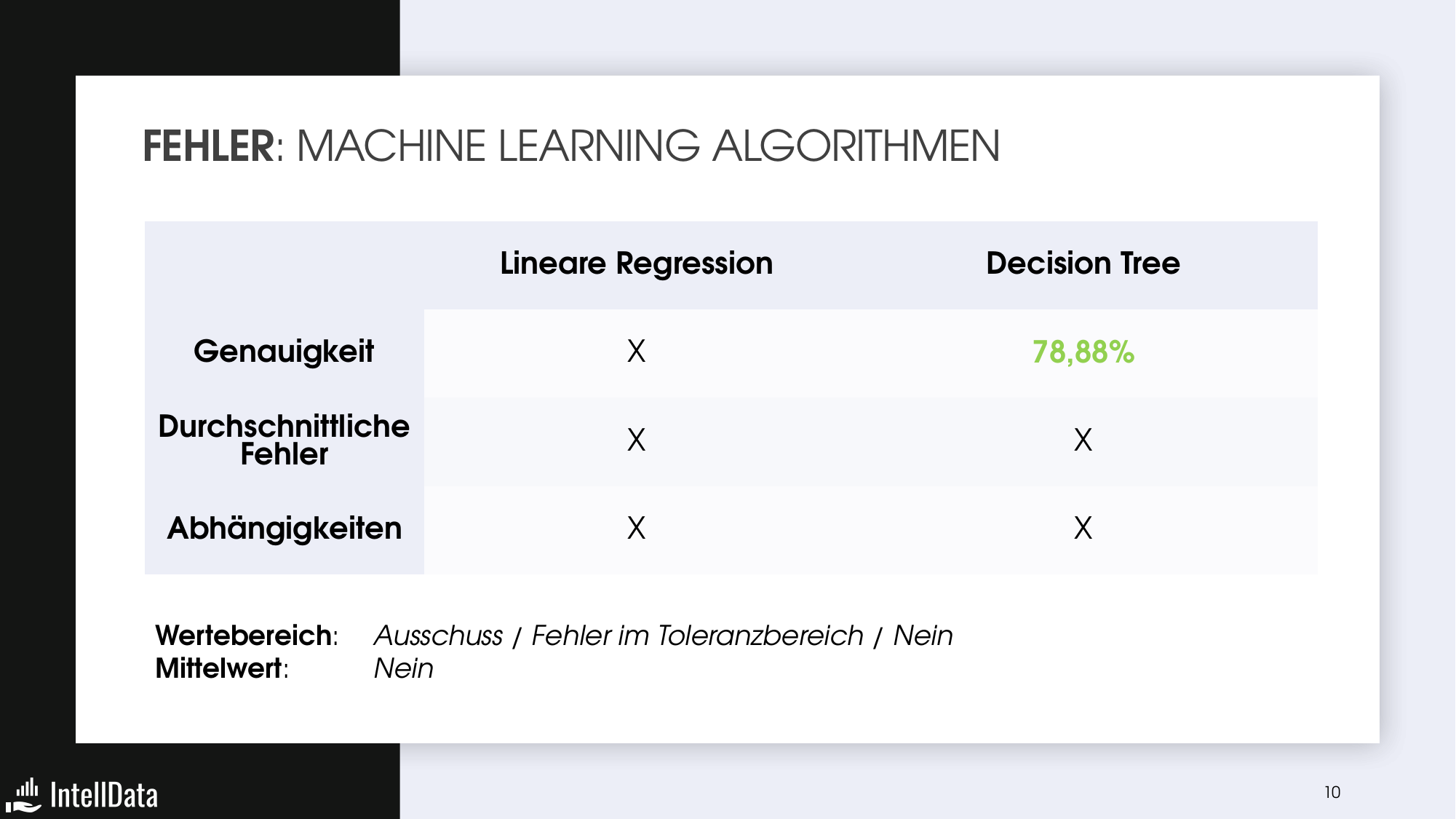

# Fehler: Machine Learning Algorithmen
|  | Lineare Regression | Decision Tree |
| --- | --- | --- |
| Genauigkeit | X | 78,88% |
| Durchschnittliche Fehler | X | X |
| Abhängigkeiten | X | X |
Wertebereich:	Ausschuss / Fehler im Toleranzbereich / Nein
Mittelwert:	Nein
10